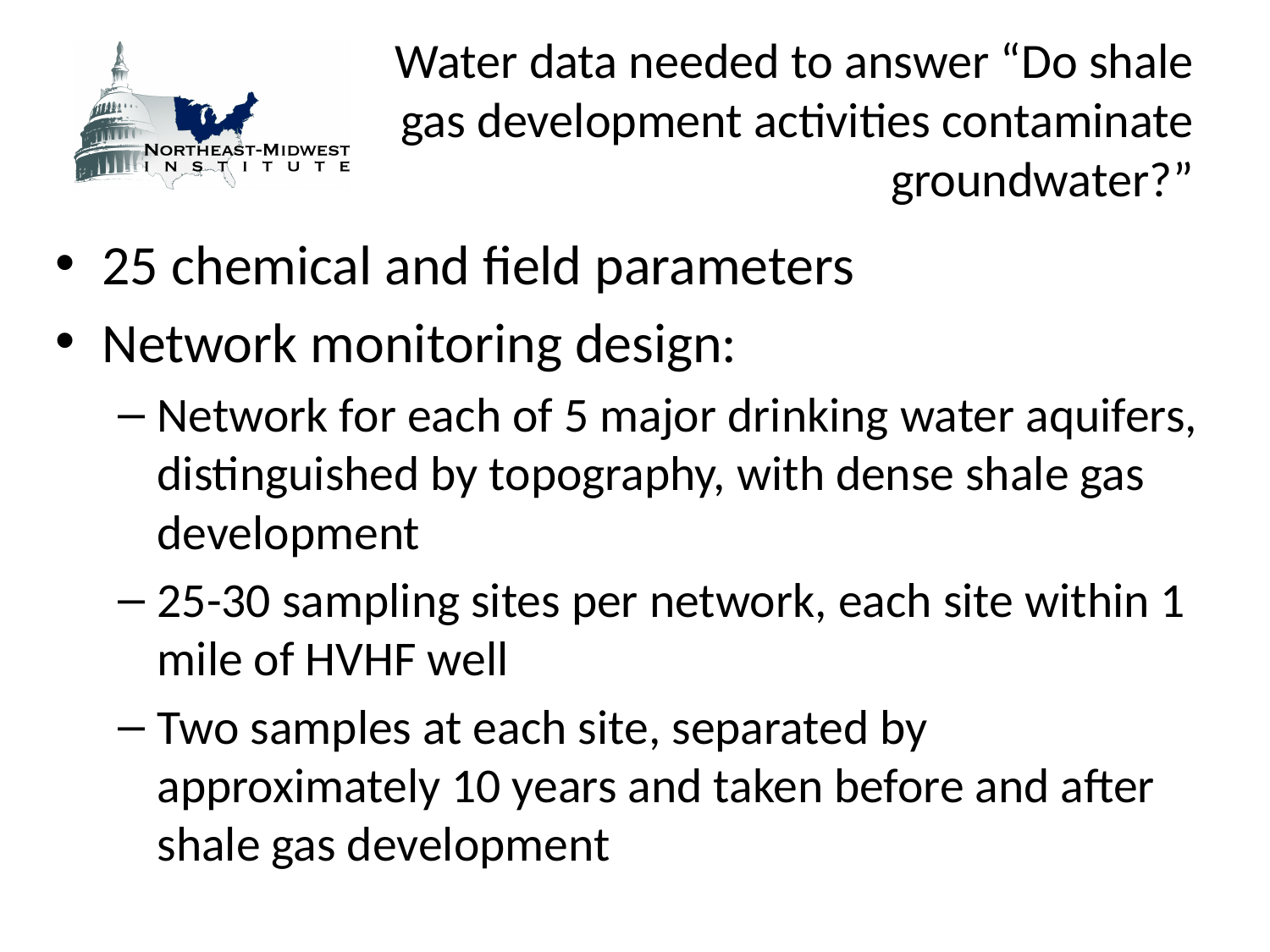

# Water data needed to answer “Do shale gas development activities contaminate groundwater?”
25 chemical and field parameters
Network monitoring design:
Network for each of 5 major drinking water aquifers, distinguished by topography, with dense shale gas development
25-30 sampling sites per network, each site within 1 mile of HVHF well
Two samples at each site, separated by approximately 10 years and taken before and after shale gas development